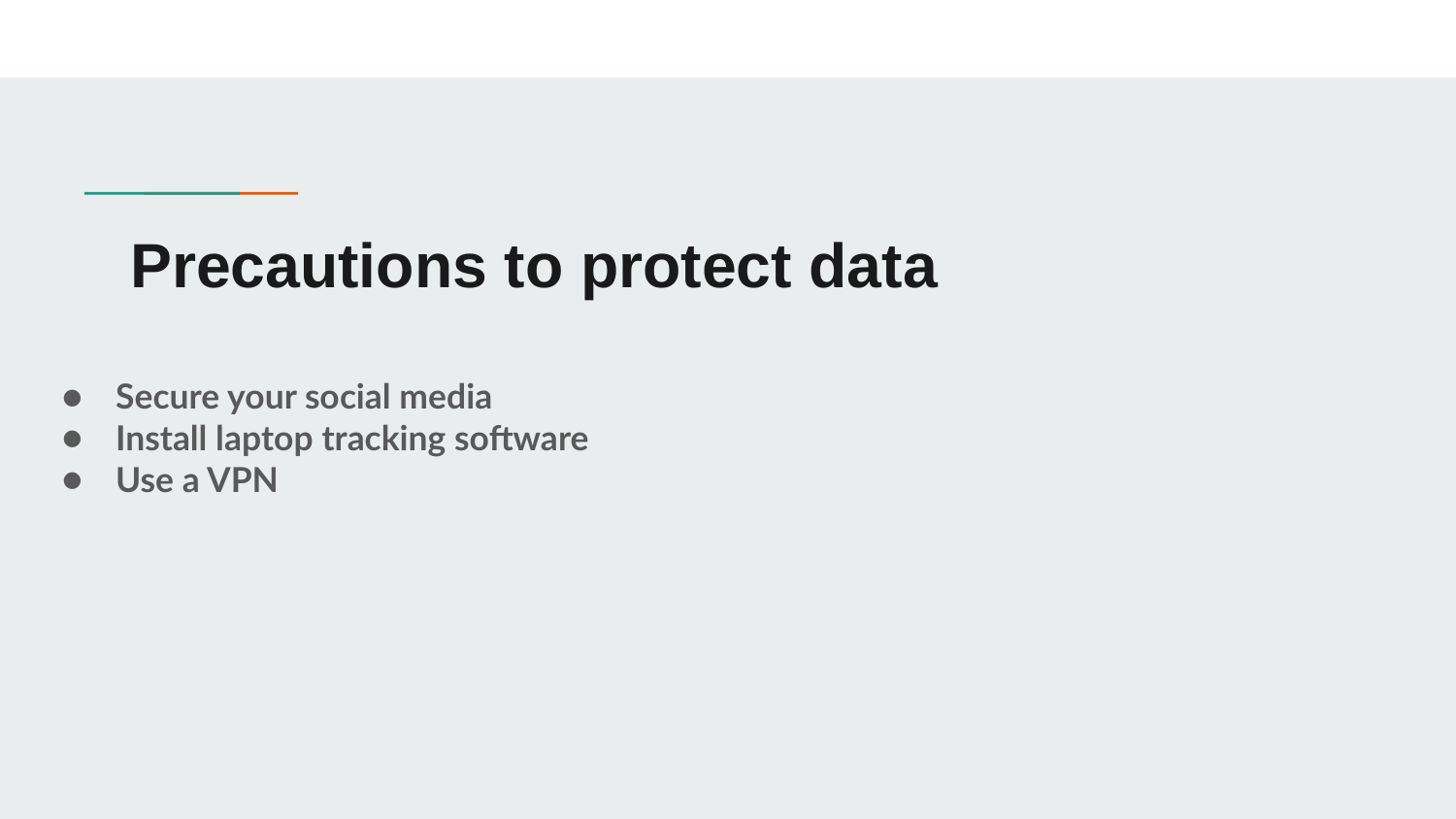

# Precautions to protect data
Secure your social media
Install laptop tracking software
Use a VPN